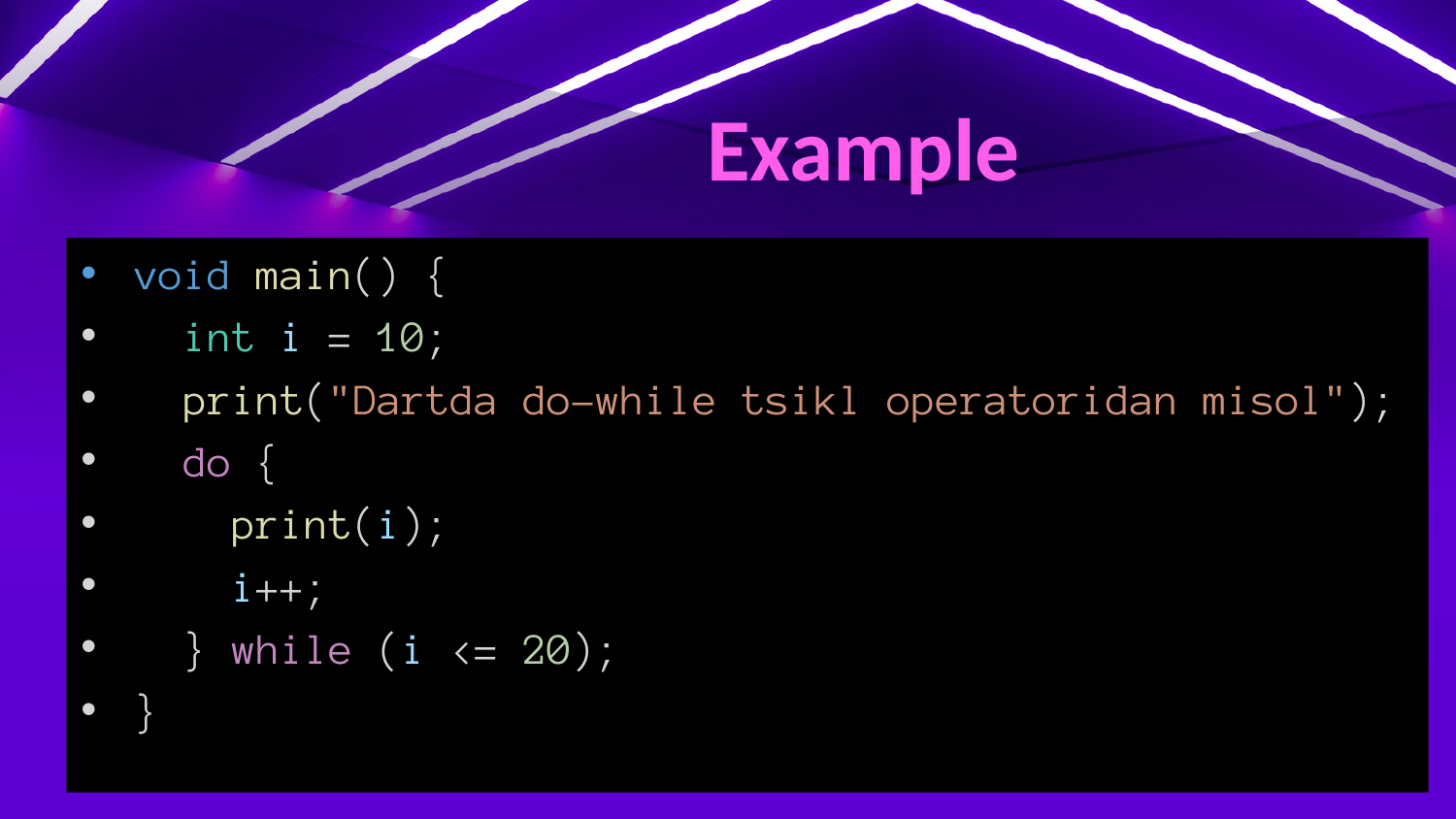

# Example
void main() {
  int i = 10;
  print("Dartda do-while tsikl operatoridan misol");
  do {
    print(i);
    i++;
  } while (i <= 20);
}